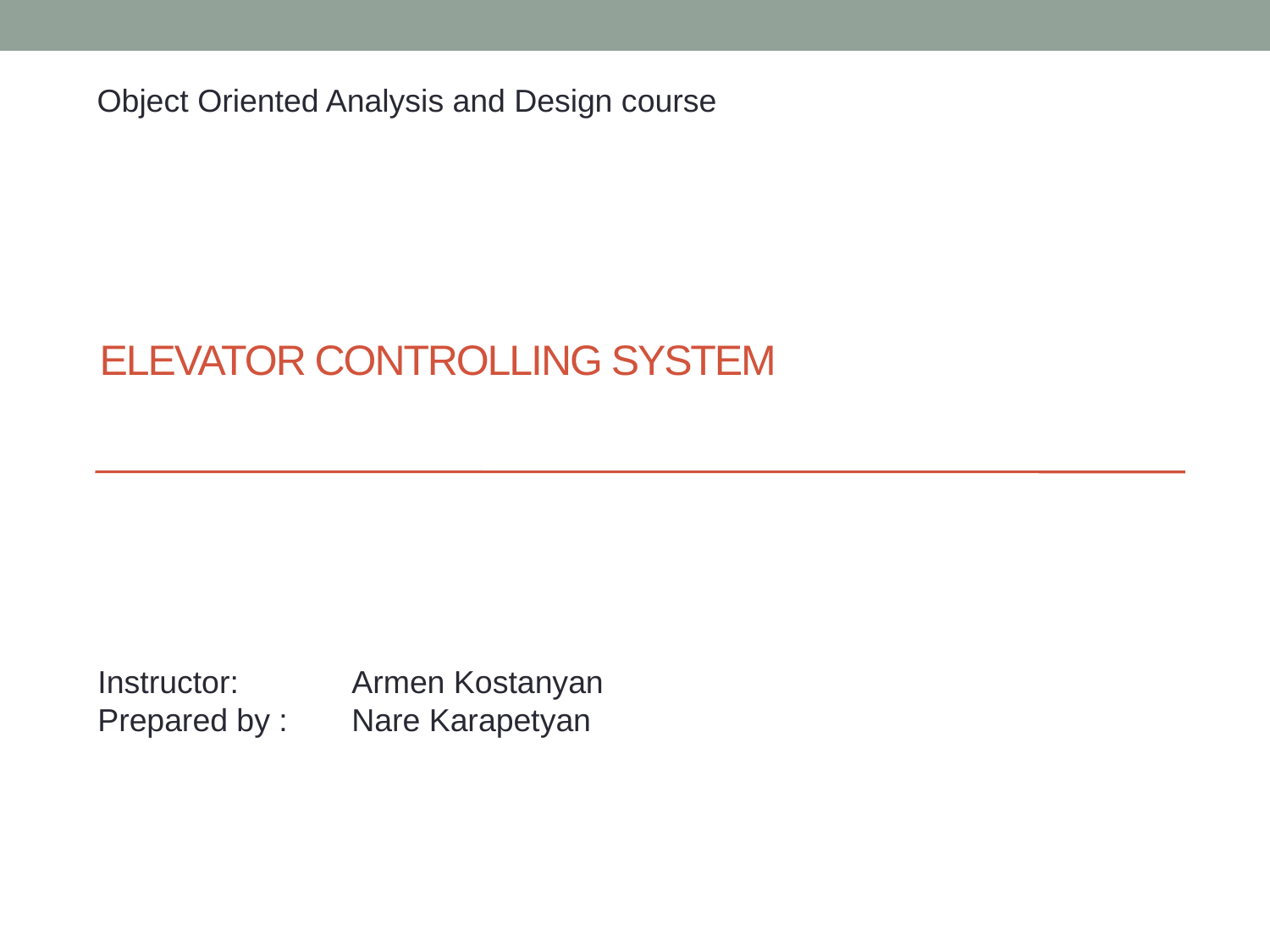

Object Oriented Analysis and Design course
# Elevator controlling system
Instructor:    	Armen Kostanyan
Prepared by :    	Nare Karapetyan                                                                                                                                                                                                                                                                                                                                                                                                              		Astghik Mkrtchyan